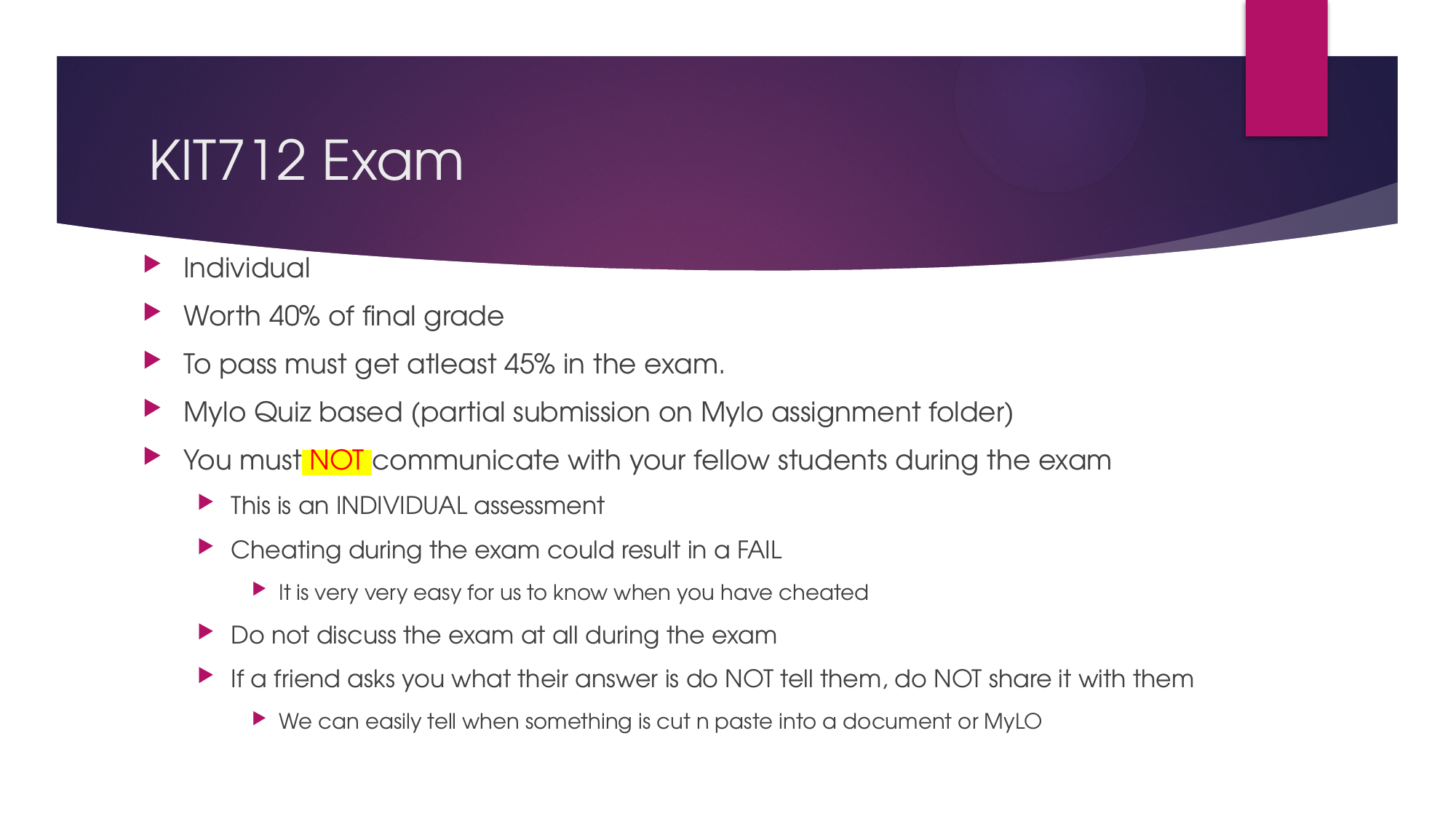

# KIT712 Exam
Individual
Worth 40% of final grade
To pass must get atleast 45% in the exam.
Mylo Quiz based (partial submission on Mylo assignment folder)
You must NOT communicate with your fellow students during the exam
This is an INDIVIDUAL assessment
Cheating during the exam could result in a FAIL
It is very very easy for us to know when you have cheated
Do not discuss the exam at all during the exam
If a friend asks you what their answer is do NOT tell them, do NOT share it with them
We can easily tell when something is cut n paste into a document or MyLO